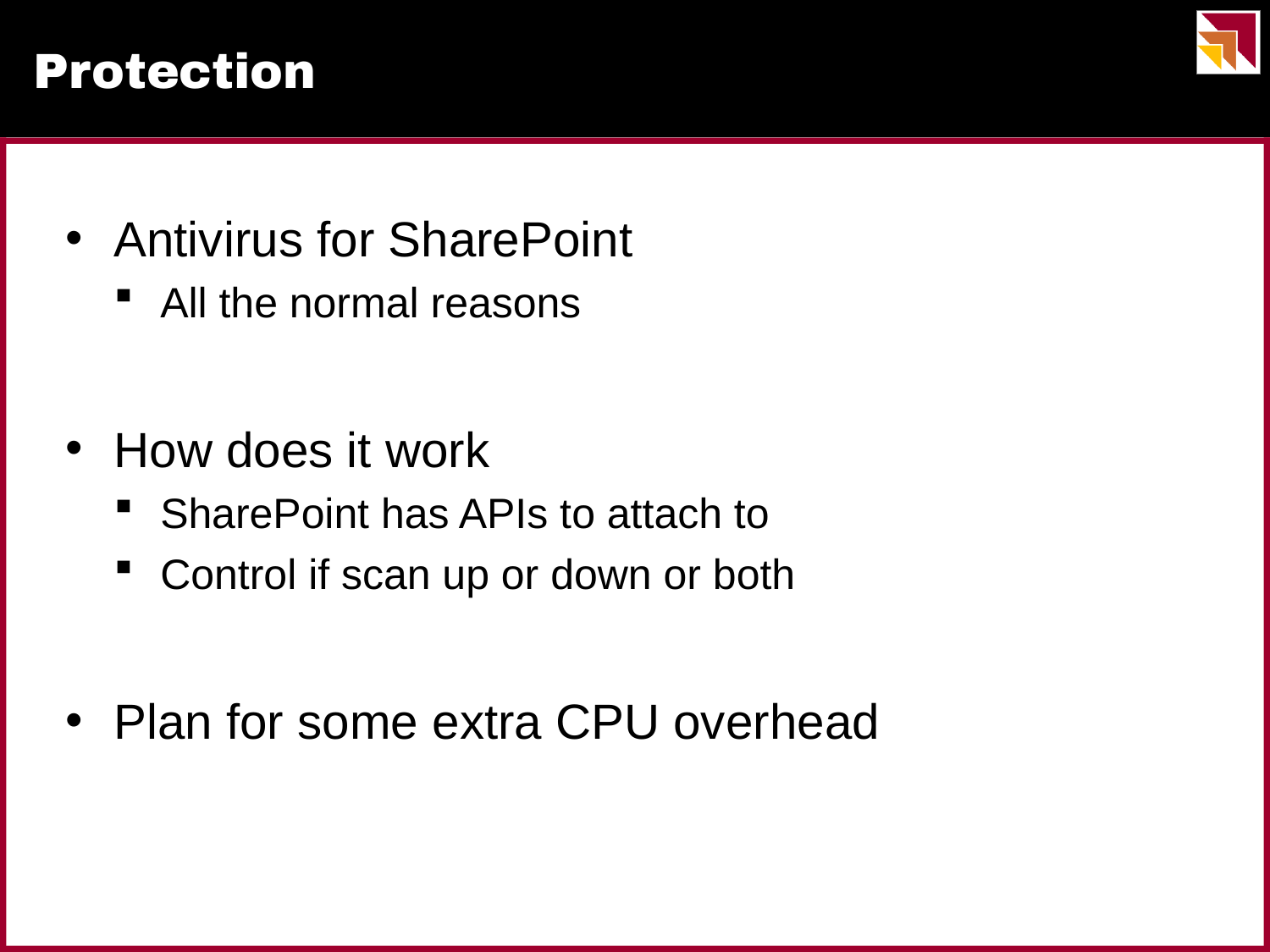

# Protection
Antivirus for SharePoint
All the normal reasons

How does it work
SharePoint has APIs to attach to
Control if scan up or down or both

Plan for some extra CPU overhead